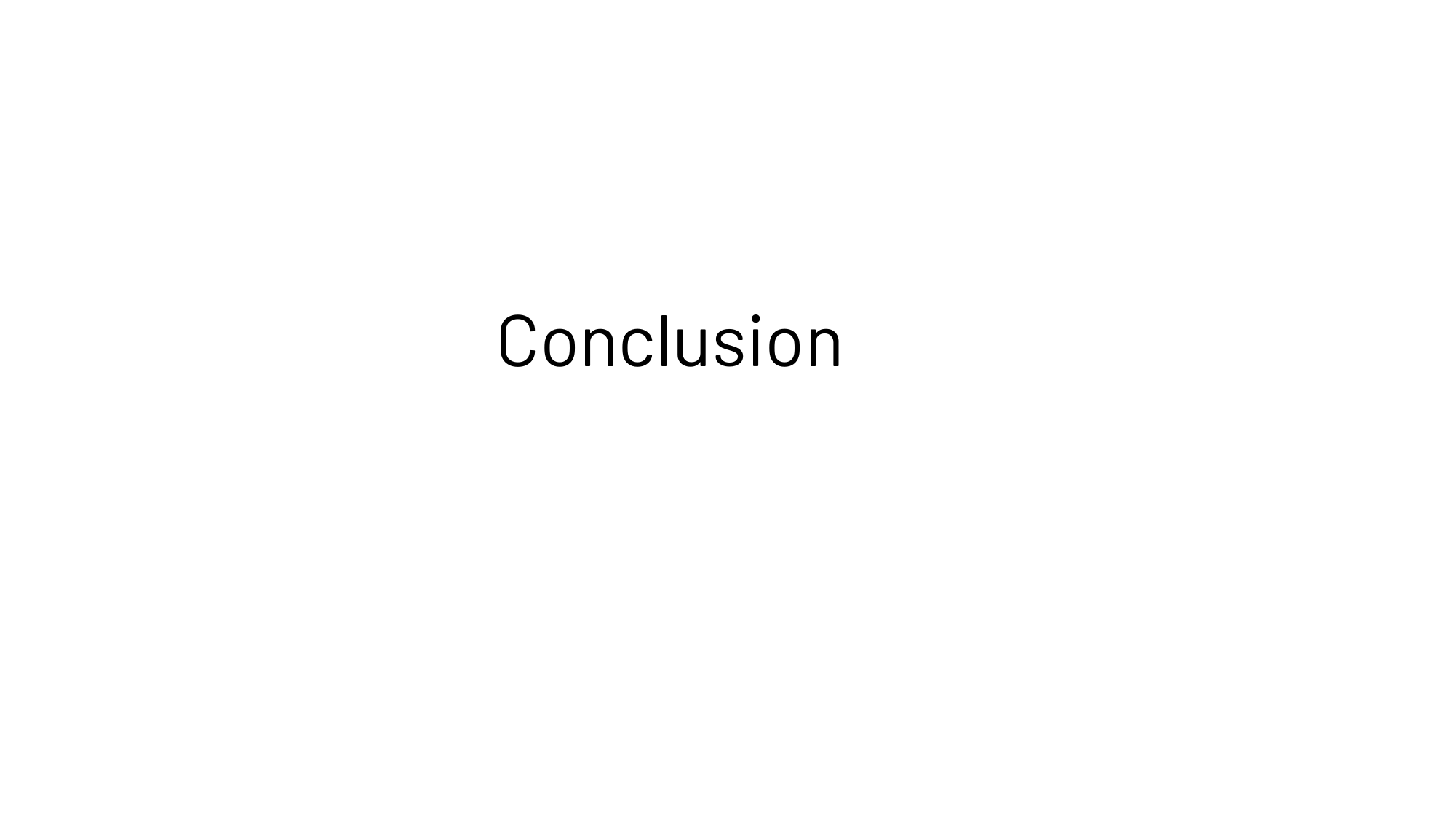

Conclusion
Configuration de Git
Travailler avec GitHub
Configuration globale
Utilisation de base